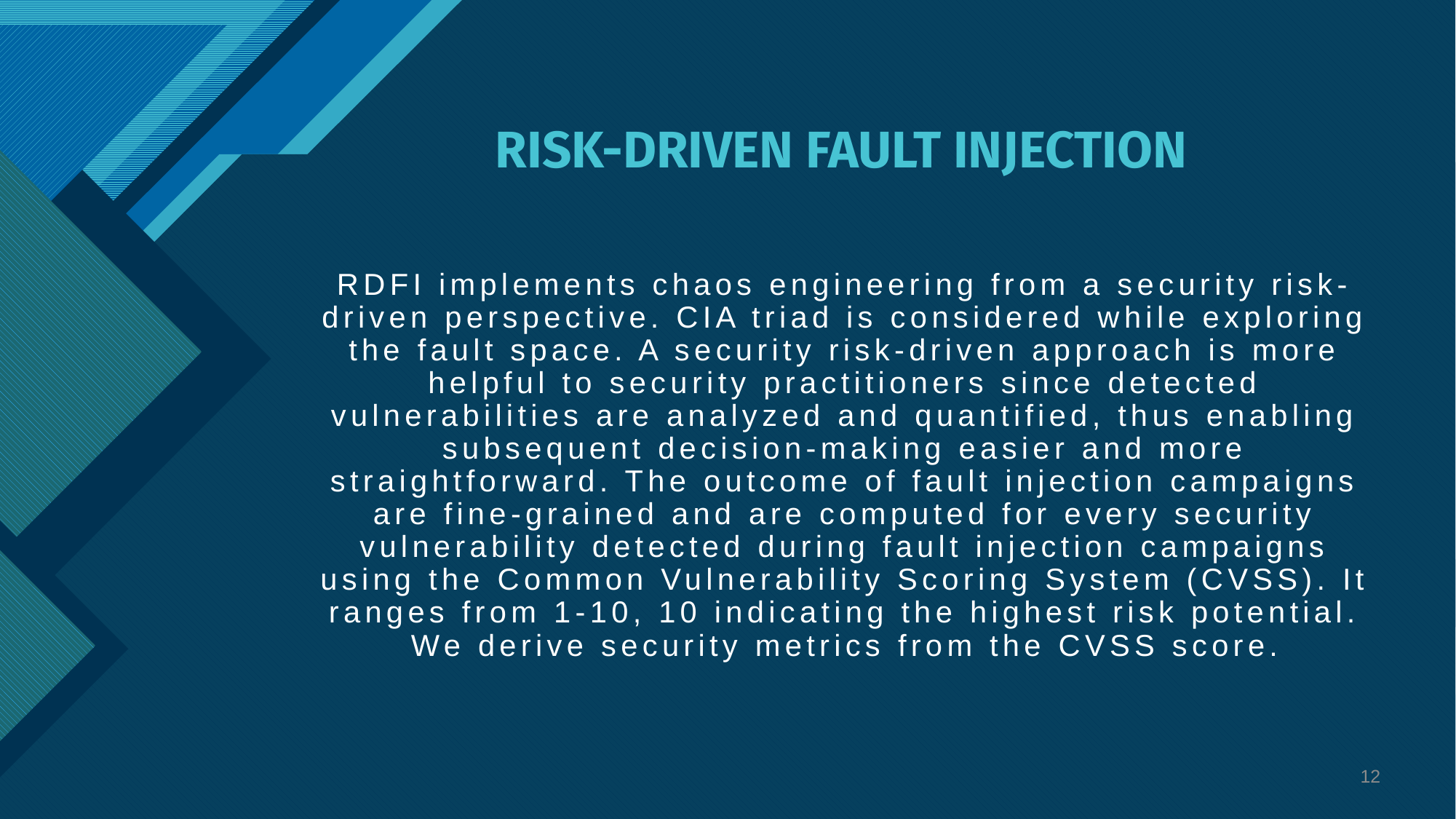

# RISK-DRIVEN FAULT INJECTION
RDFI implements chaos engineering from a security risk-driven perspective. CIA triad is considered while exploring the fault space. A security risk-driven approach is more helpful to security practitioners since detected vulnerabilities are analyzed and quantified, thus enabling subsequent decision-making easier and more straightforward. The outcome of fault injection campaigns are fine-grained and are computed for every security vulnerability detected during fault injection campaigns using the Common Vulnerability Scoring System (CVSS). It ranges from 1-10, 10 indicating the highest risk potential. We derive security metrics from the CVSS score.
12